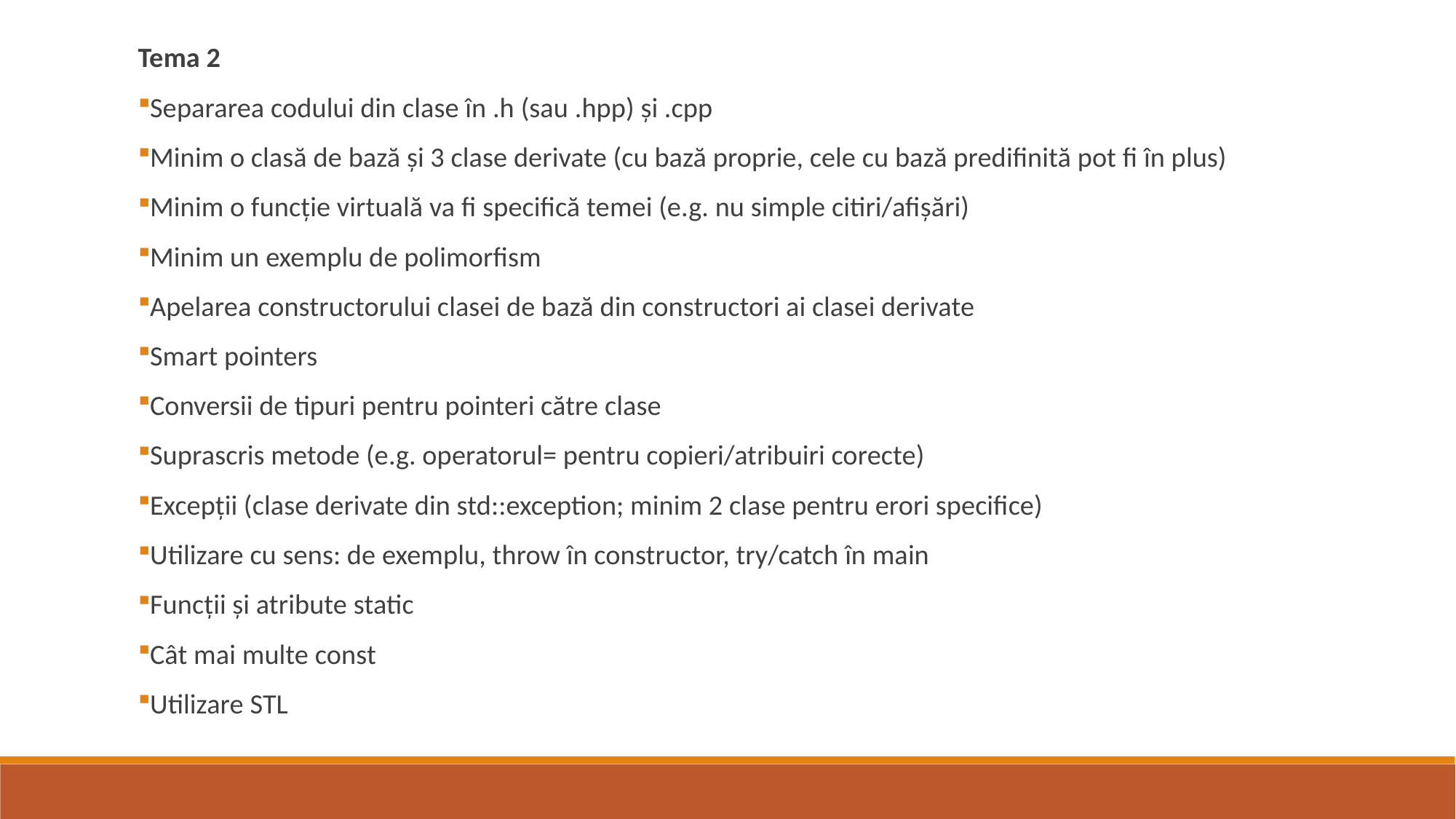

Tema 2
Separarea codului din clase în .h (sau .hpp) și .cpp
Minim o clasă de bază și 3 clase derivate (cu bază proprie, cele cu bază predifinită pot fi în plus)
Minim o funcție virtuală va fi specifică temei (e.g. nu simple citiri/afișări)
Minim un exemplu de polimorfism
Apelarea constructorului clasei de bază din constructori ai clasei derivate
Smart pointers
Conversii de tipuri pentru pointeri către clase
Suprascris metode (e.g. operatorul= pentru copieri/atribuiri corecte)
Excepții (clase derivate din std::exception; minim 2 clase pentru erori specifice)
Utilizare cu sens: de exemplu, throw în constructor, try/catch în main
Funcții și atribute static
Cât mai multe const
Utilizare STL